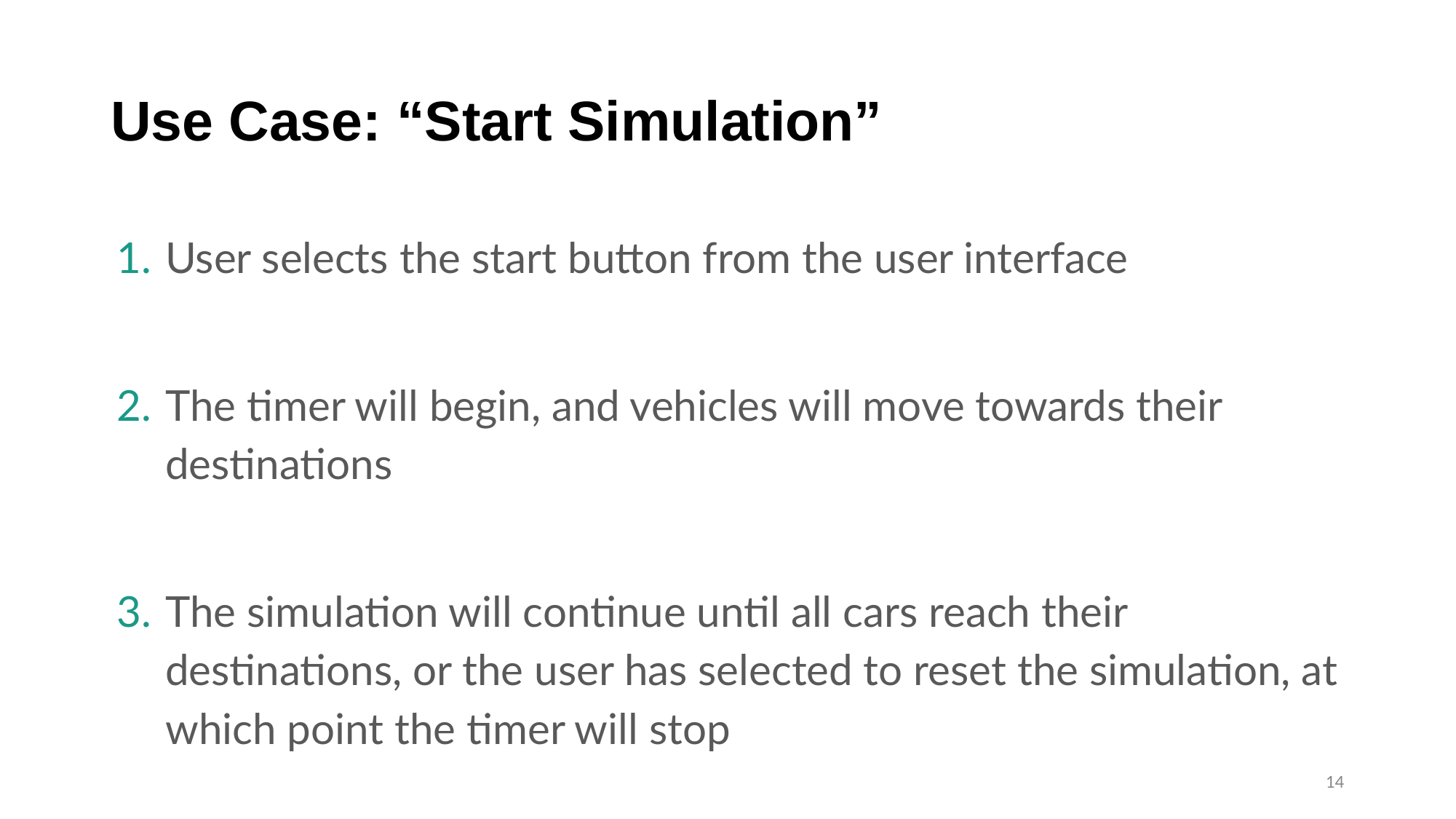

# Use Case: “Start Simulation”
User selects the start button from the user interface

The timer will begin, and vehicles will move towards their destinations

The simulation will continue until all cars reach their destinations, or the user has selected to reset the simulation, at which point the timer will stop
14